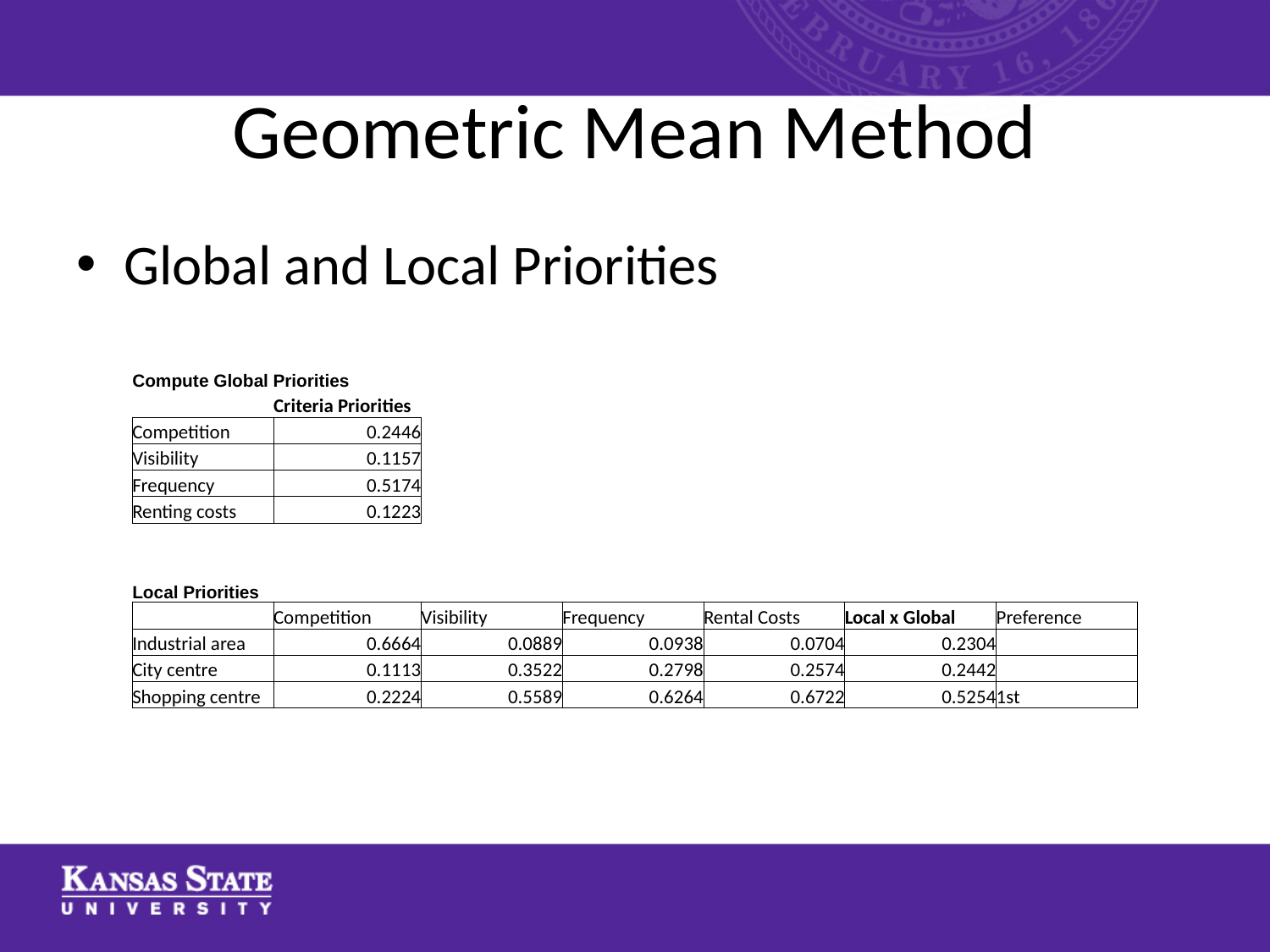

# Geometric Mean Method
Global and Local Priorities
| Compute Global Priorities |  |  |  |  |  |  |
| --- | --- | --- | --- | --- | --- | --- |
|  | Criteria Priorities |  |  |  |  |  |
| Competition | 0.2446 |  |  |  |  |  |
| Visibility | 0.1157 |  |  |  |  |  |
| Frequency | 0.5174 |  |  |  |  |  |
| Renting costs | 0.1223 |  |  |  |  |  |
|  |  |  |  |  |  |  |
|  |  |  |  |  |  |  |
| Local Priorities |  |  |  |  |  |  |
|  | Competition | Visibility | Frequency | Rental Costs | Local x Global | Preference |
| Industrial area | 0.6664 | 0.0889 | 0.0938 | 0.0704 | 0.2304 |  |
| City centre | 0.1113 | 0.3522 | 0.2798 | 0.2574 | 0.2442 |  |
| Shopping centre | 0.2224 | 0.5589 | 0.6264 | 0.6722 | 0.5254 | 1st |